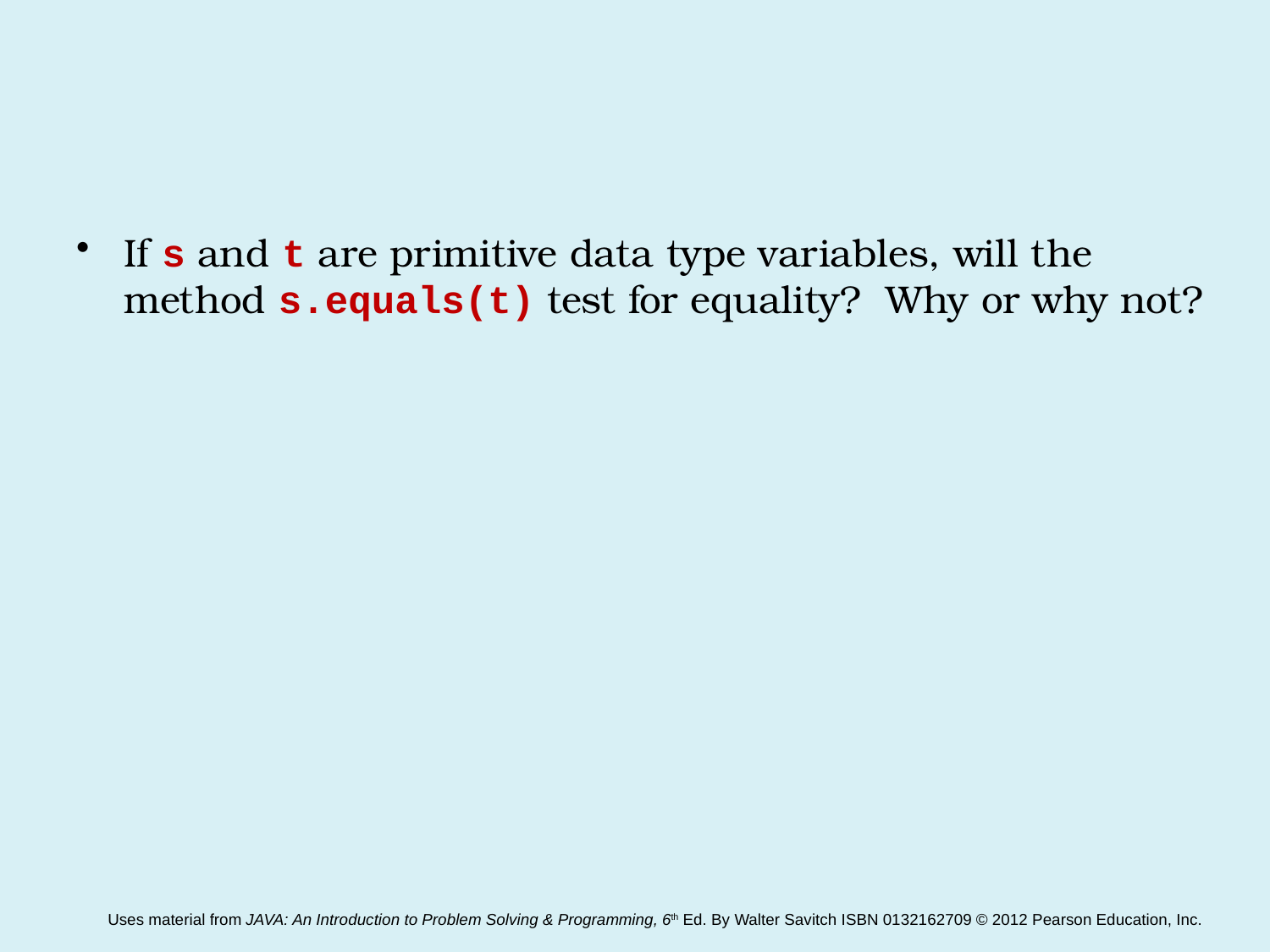

#
If s and t are primitive data type variables, will the method s.equals(t) test for equality?  Why or why not?